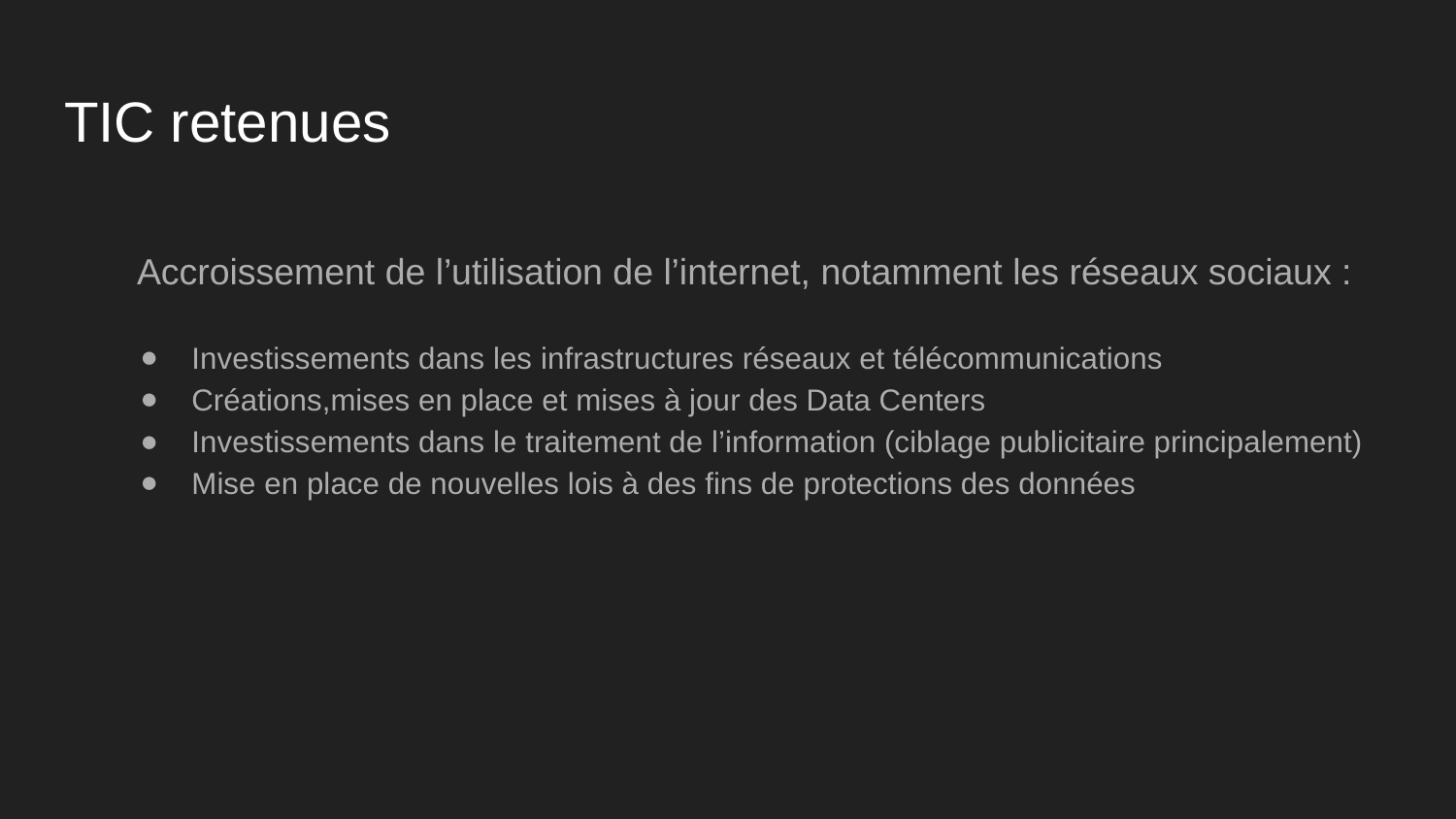

# TIC retenues

Accroissement de l’utilisation de l’internet, notamment les réseaux sociaux :

Investissements dans les infrastructures réseaux et télécommunications
Créations,mises en place et mises à jour des Data Centers
Investissements dans le traitement de l’information (ciblage publicitaire principalement)
Mise en place de nouvelles lois à des fins de protections des données